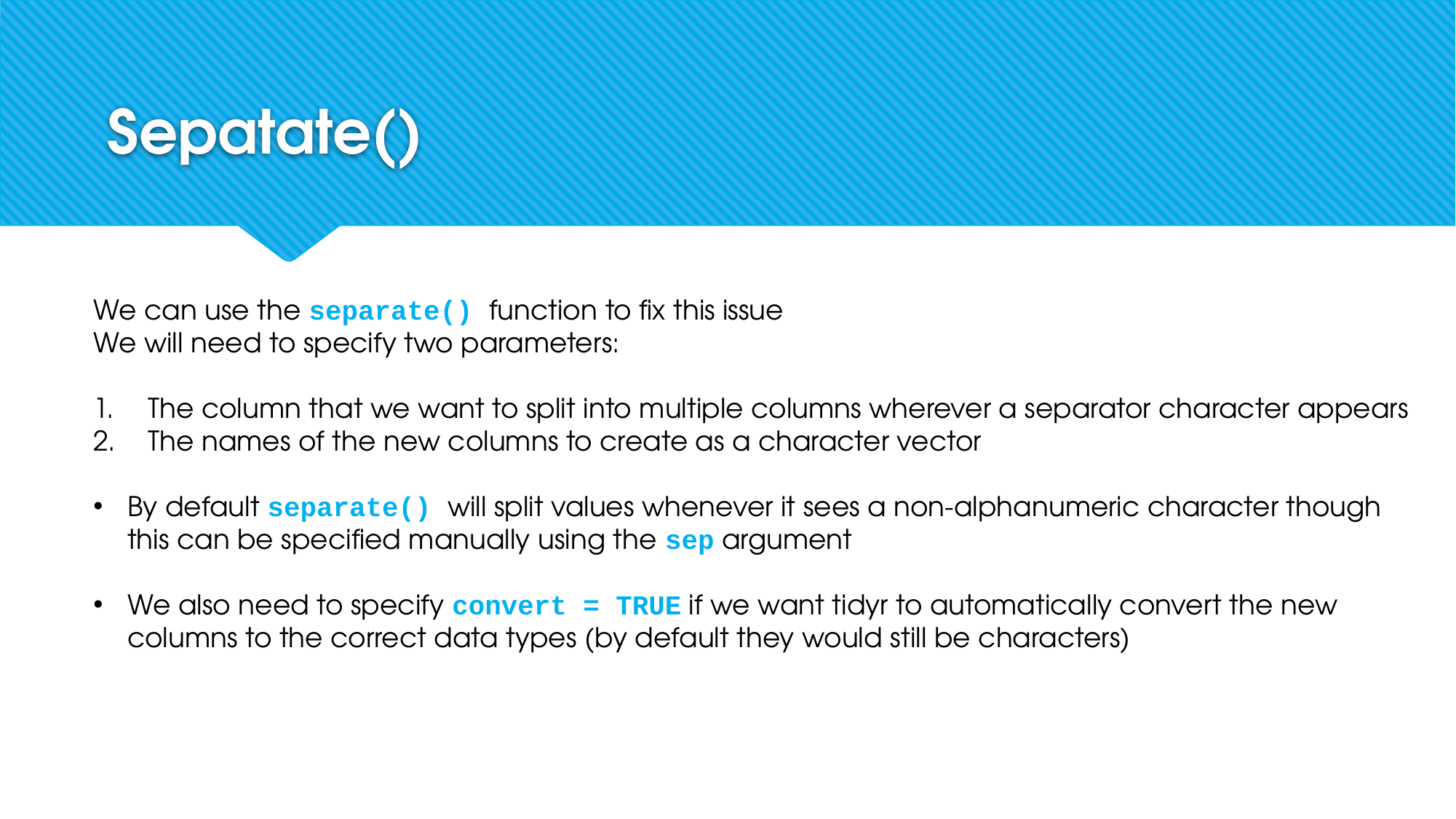

# Sepatate()
We can use the separate() function to fix this issue
We will need to specify two parameters:

The column that we want to split into multiple columns wherever a separator character appears
The names of the new columns to create as a character vector

By default separate() will split values whenever it sees a non-alphanumeric character though this can be specified manually using the sep argument

We also need to specify convert = TRUE if we want tidyr to automatically convert the new columns to the correct data types (by default they would still be characters)